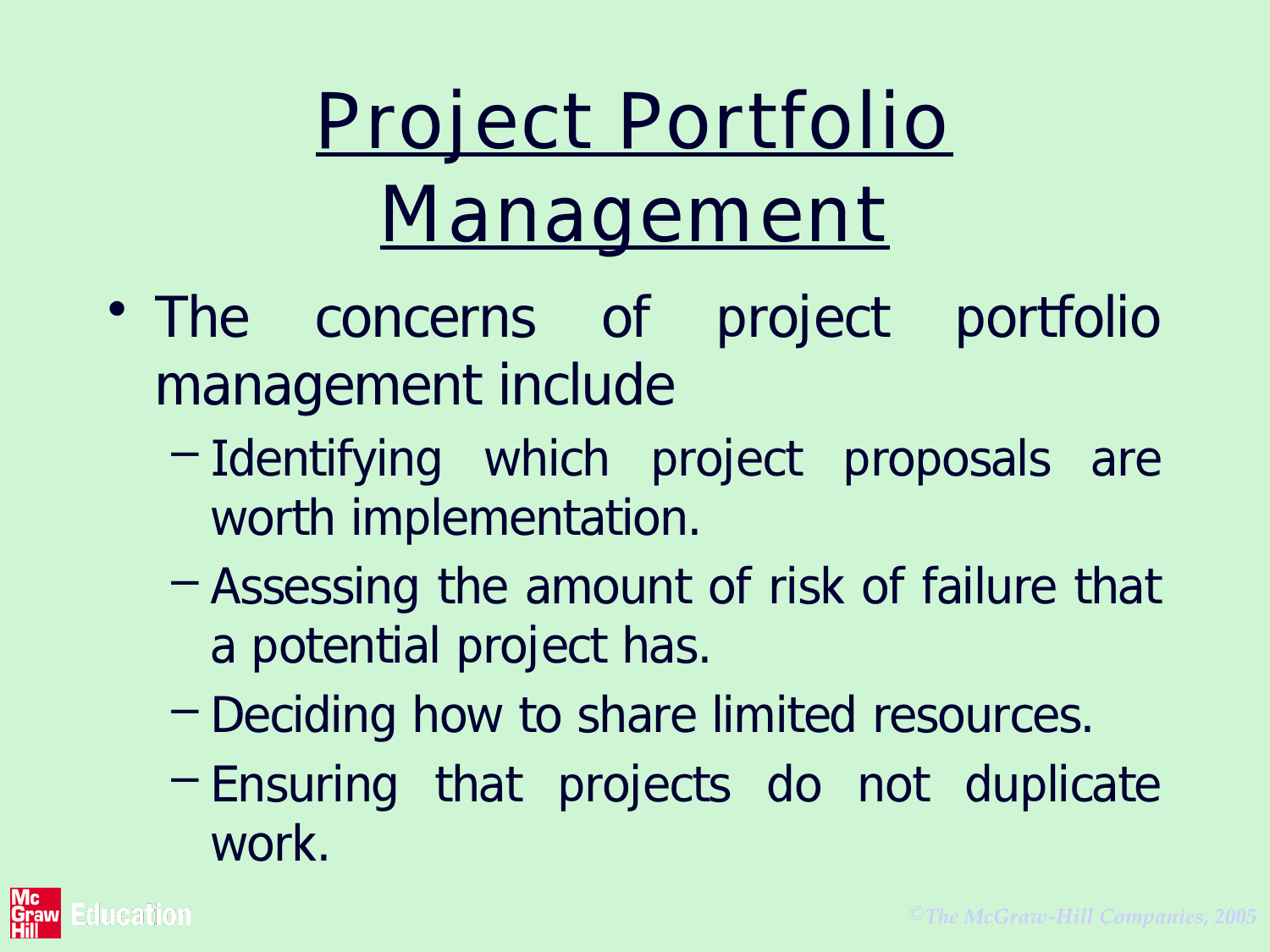

# Project Portfolio Management
The concerns of project portfolio management include
Identifying which project proposals are worth implementation.
Assessing the amount of risk of failure that a potential project has.
Deciding how to share limited resources.
Ensuring that projects do not duplicate work.